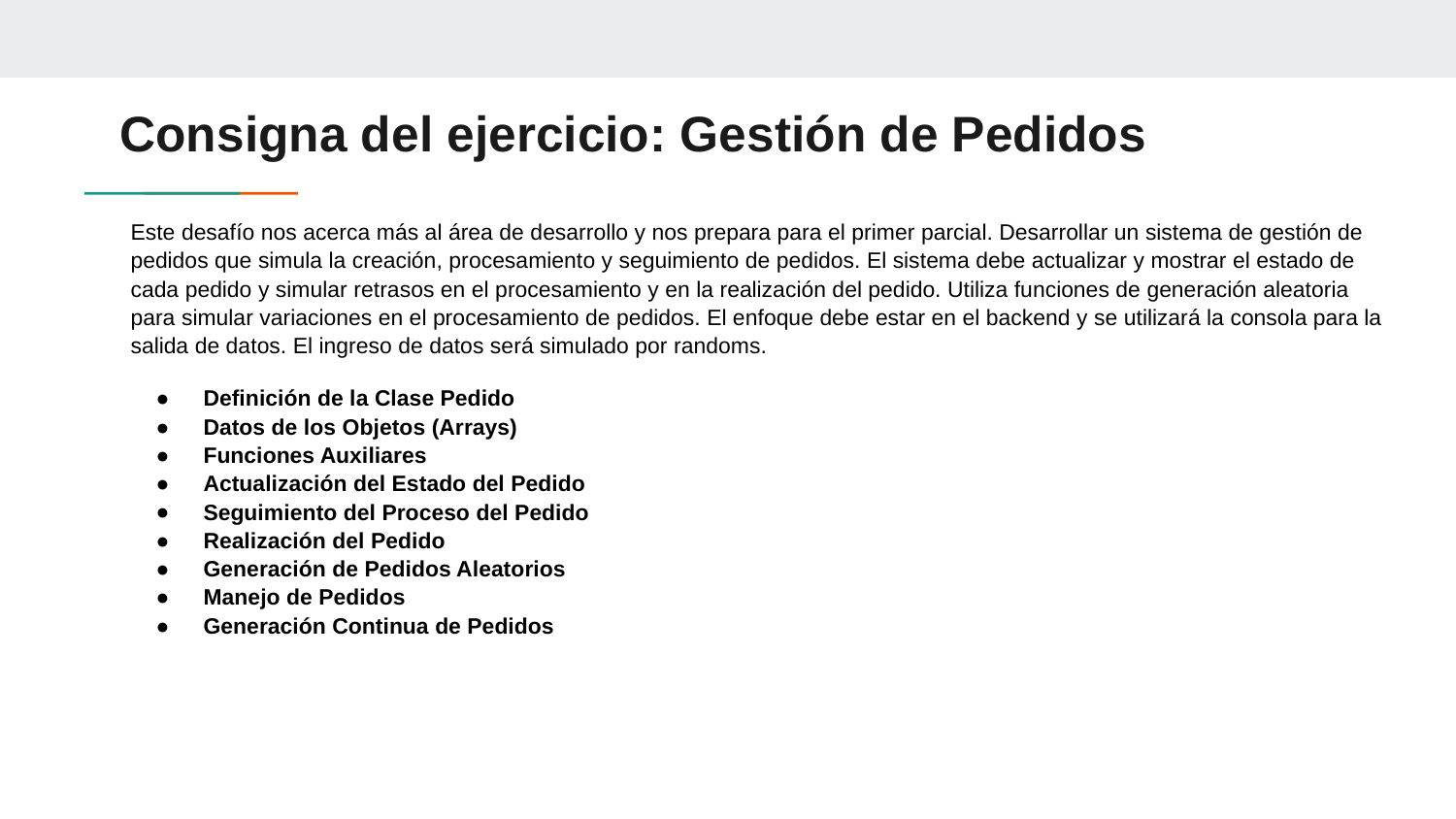

# Consigna del ejercicio: Gestión de Pedidos
Este desafío nos acerca más al área de desarrollo y nos prepara para el primer parcial. Desarrollar un sistema de gestión de pedidos que simula la creación, procesamiento y seguimiento de pedidos. El sistema debe actualizar y mostrar el estado de cada pedido y simular retrasos en el procesamiento y en la realización del pedido. Utiliza funciones de generación aleatoria para simular variaciones en el procesamiento de pedidos. El enfoque debe estar en el backend y se utilizará la consola para la salida de datos. El ingreso de datos será simulado por randoms.
Definición de la Clase Pedido
Datos de los Objetos (Arrays)
Funciones Auxiliares
Actualización del Estado del Pedido
Seguimiento del Proceso del Pedido
Realización del Pedido
Generación de Pedidos Aleatorios
Manejo de Pedidos
Generación Continua de Pedidos